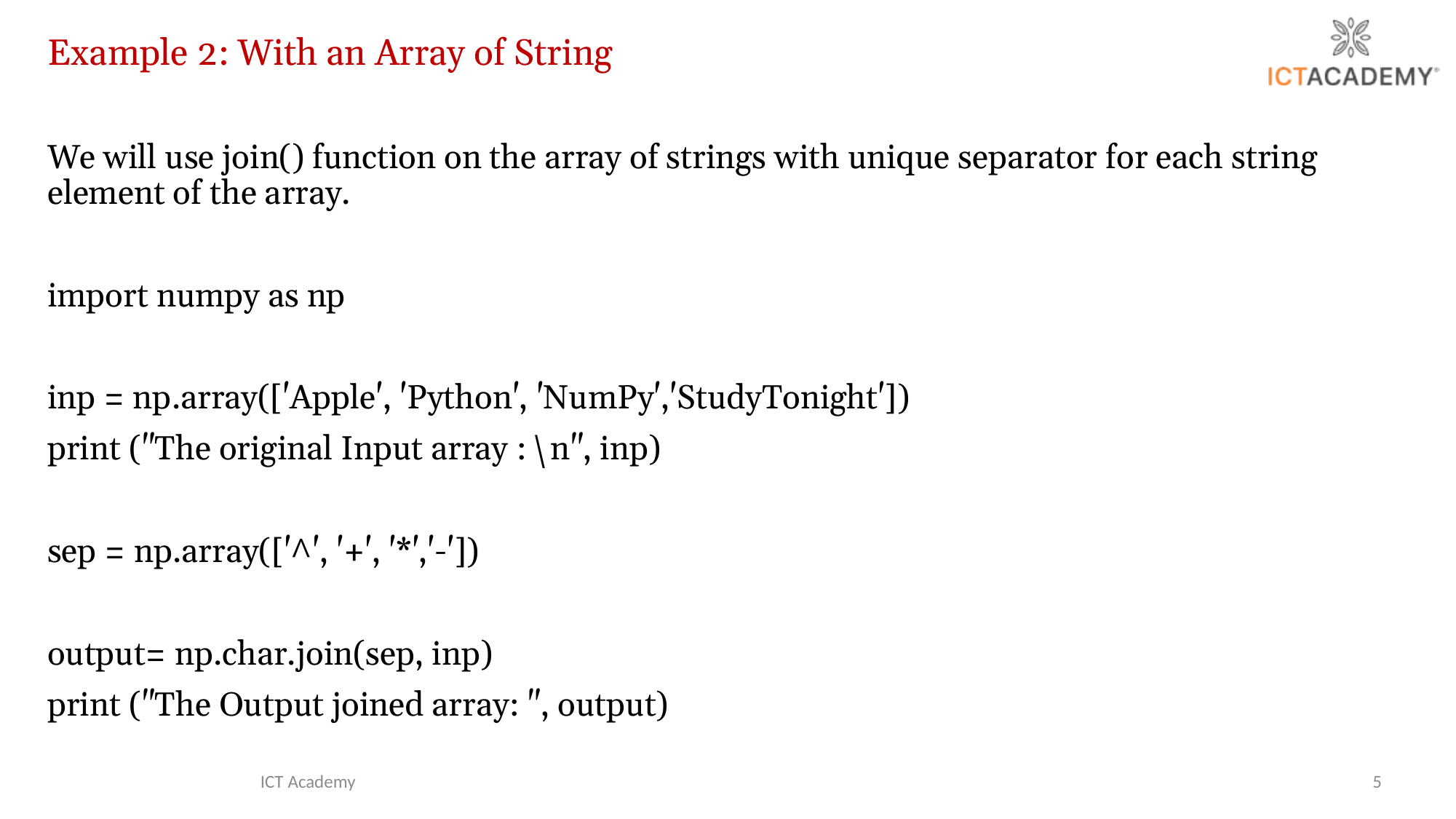

Example 2: With an Array of String

We will use join() function on the array of strings with unique separator for each string element of the array.

import numpy as np

inp = np.array(['Apple', 'Python', 'NumPy','StudyTonight'])
print ("The original Input array : \n", inp)

sep = np.array(['^', '+', '*','-'])

output= np.char.join(sep, inp)
print ("The Output joined array: ", output)
ICT Academy
5